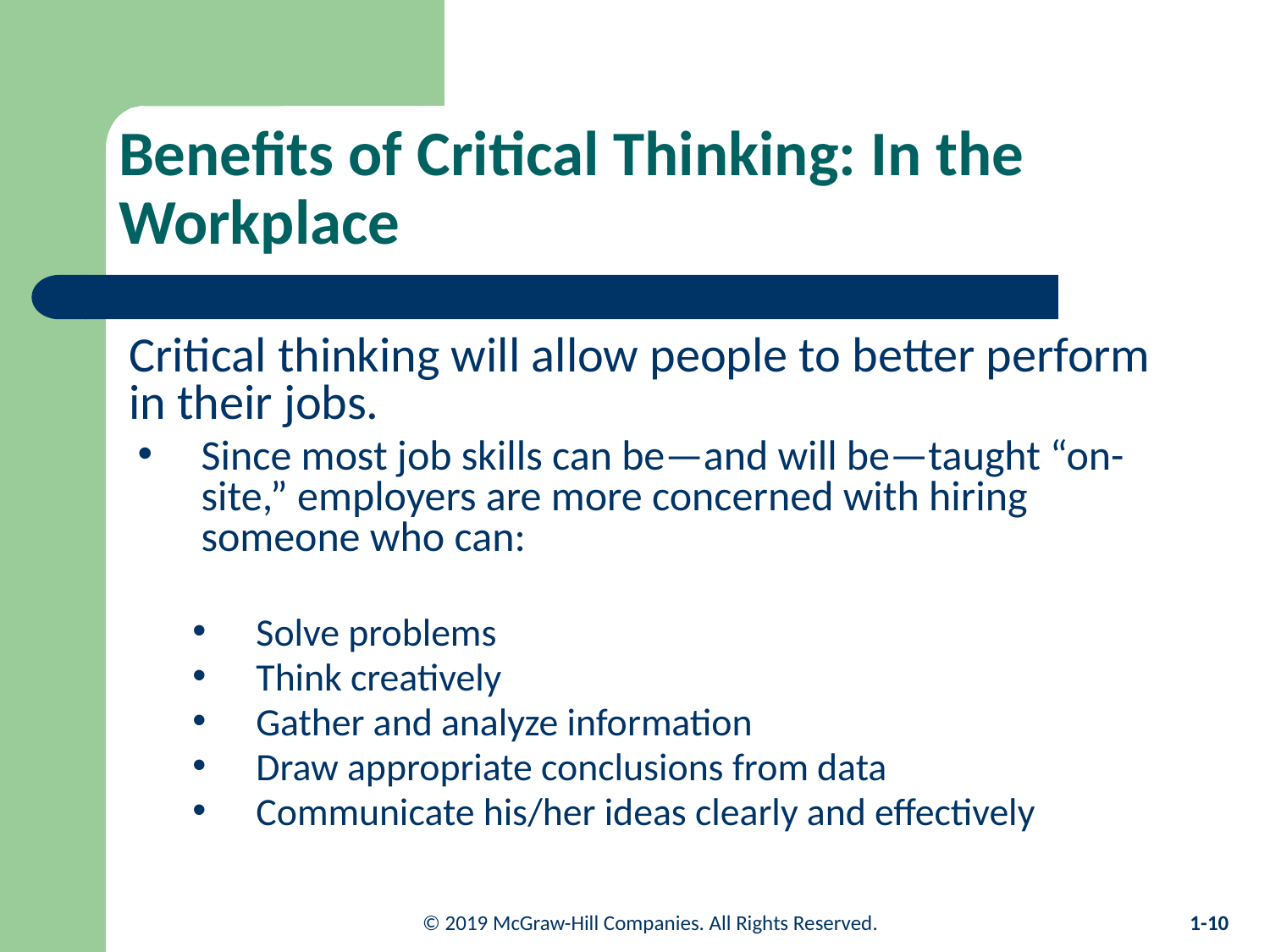

# Benefits of Critical Thinking: In the Workplace
Critical thinking will allow people to better perform in their jobs.
Since most job skills can be—and will be—taught “on-site,” employers are more concerned with hiring someone who can:

Solve problems
Think creatively
Gather and analyze information
Draw appropriate conclusions from data
Communicate his/her ideas clearly and effectively